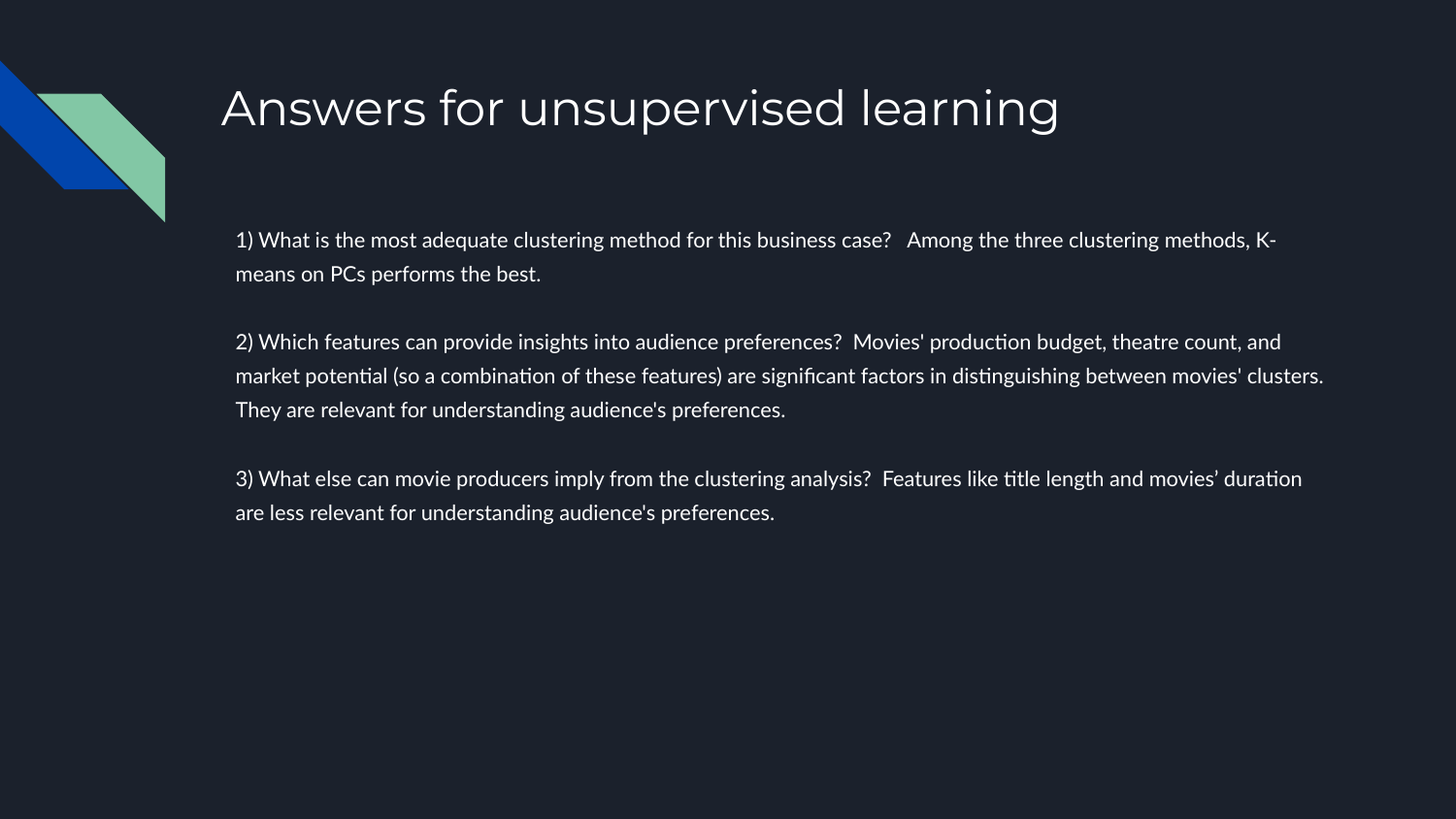

# Answers for unsupervised learning
1) What is the most adequate clustering method for this business case?   Among the three clustering methods, K-means on PCs performs the best.

2) Which features can provide insights into audience preferences?  Movies' production budget, theatre count, and market potential (so a combination of these features) are significant factors in distinguishing between movies' clusters. They are relevant for understanding audience's preferences.

3) What else can movie producers imply from the clustering analysis?  Features like title length and movies’ duration are less relevant for understanding audience's preferences.